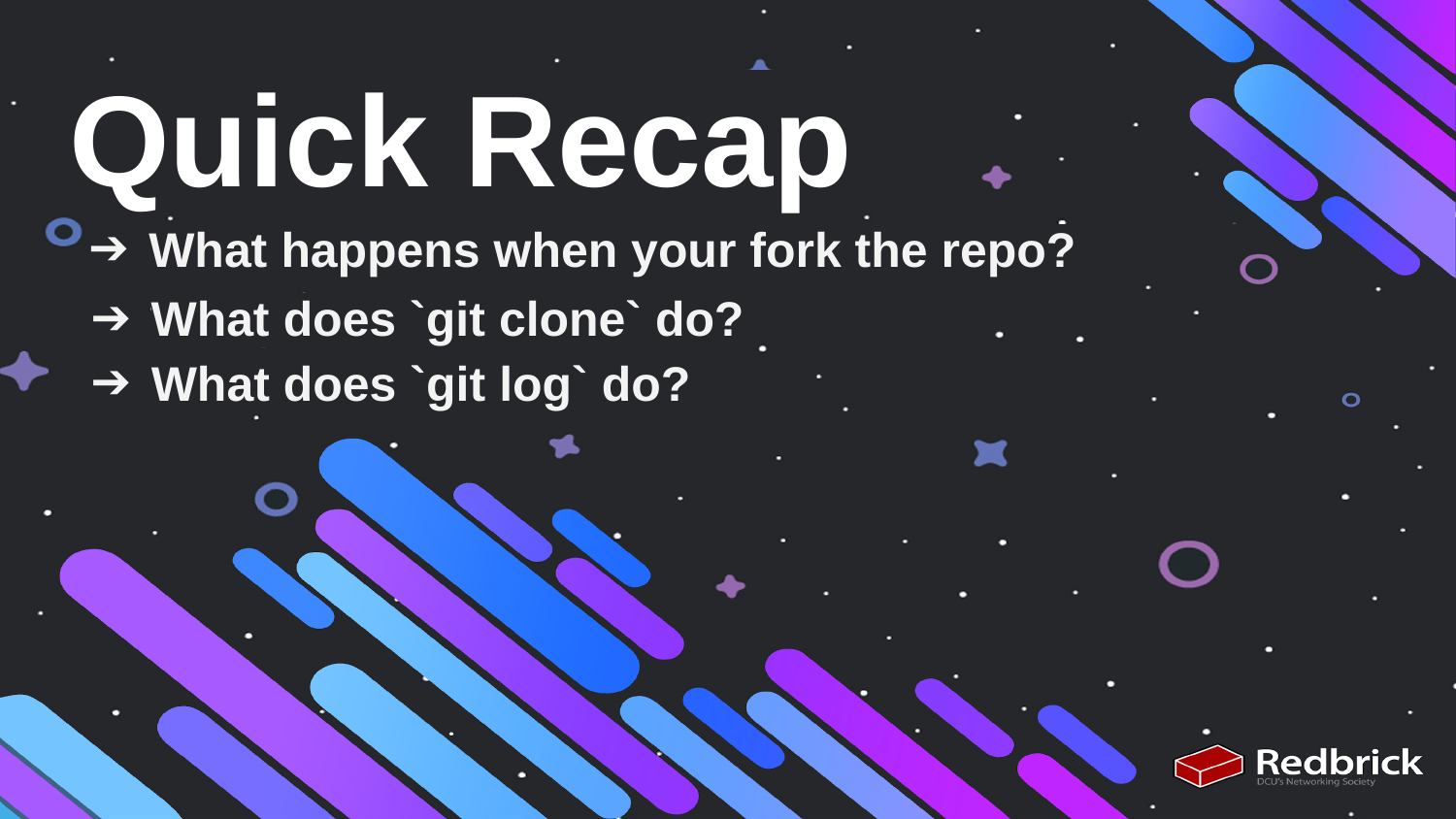

# Quick Recap
What happens when your fork the repo?

What does `git clone` do?

What does `git log` do?